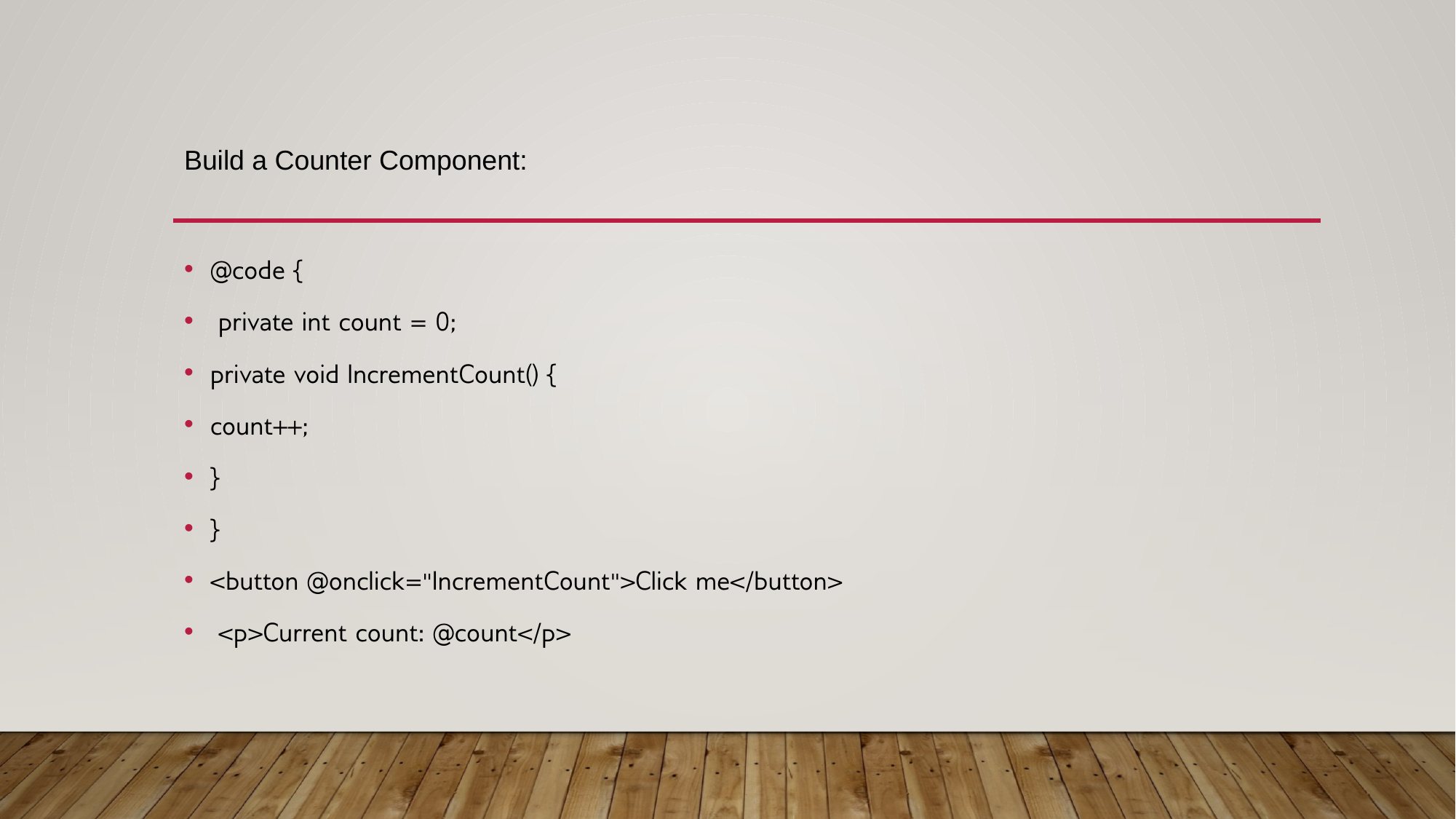

# Build a Counter Component:
@code {
 private int count = 0;
private void IncrementCount() {
count++;
}
}
<button @onclick="IncrementCount">Click me</button>
 <p>Current count: @count</p>